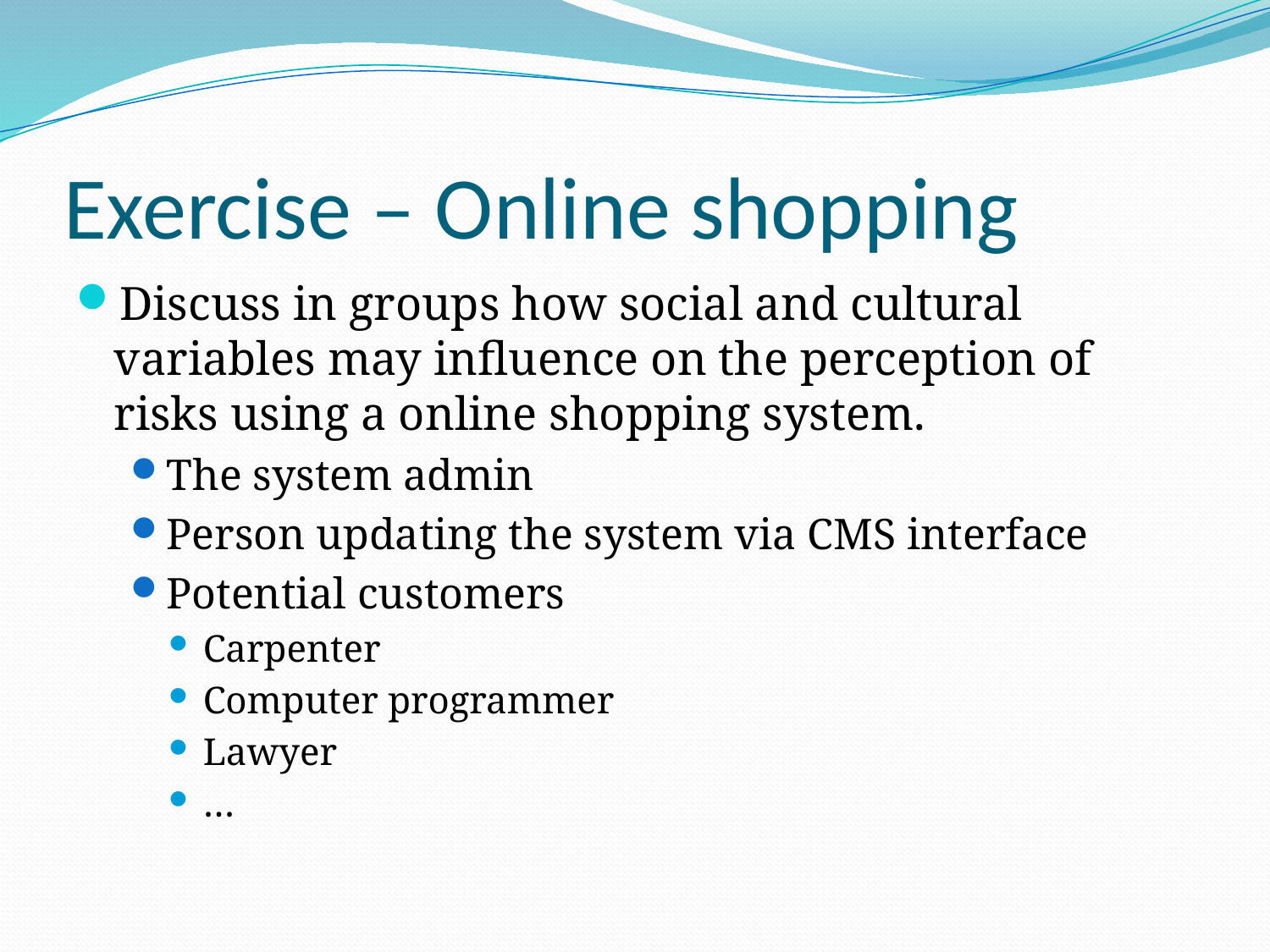

# Exercise – Online shopping
Discuss in groups how social and cultural variables may influence on the perception of risks using a online shopping system.
The system admin
Person updating the system via CMS interface
Potential customers
Carpenter
Computer programmer
Lawyer
…